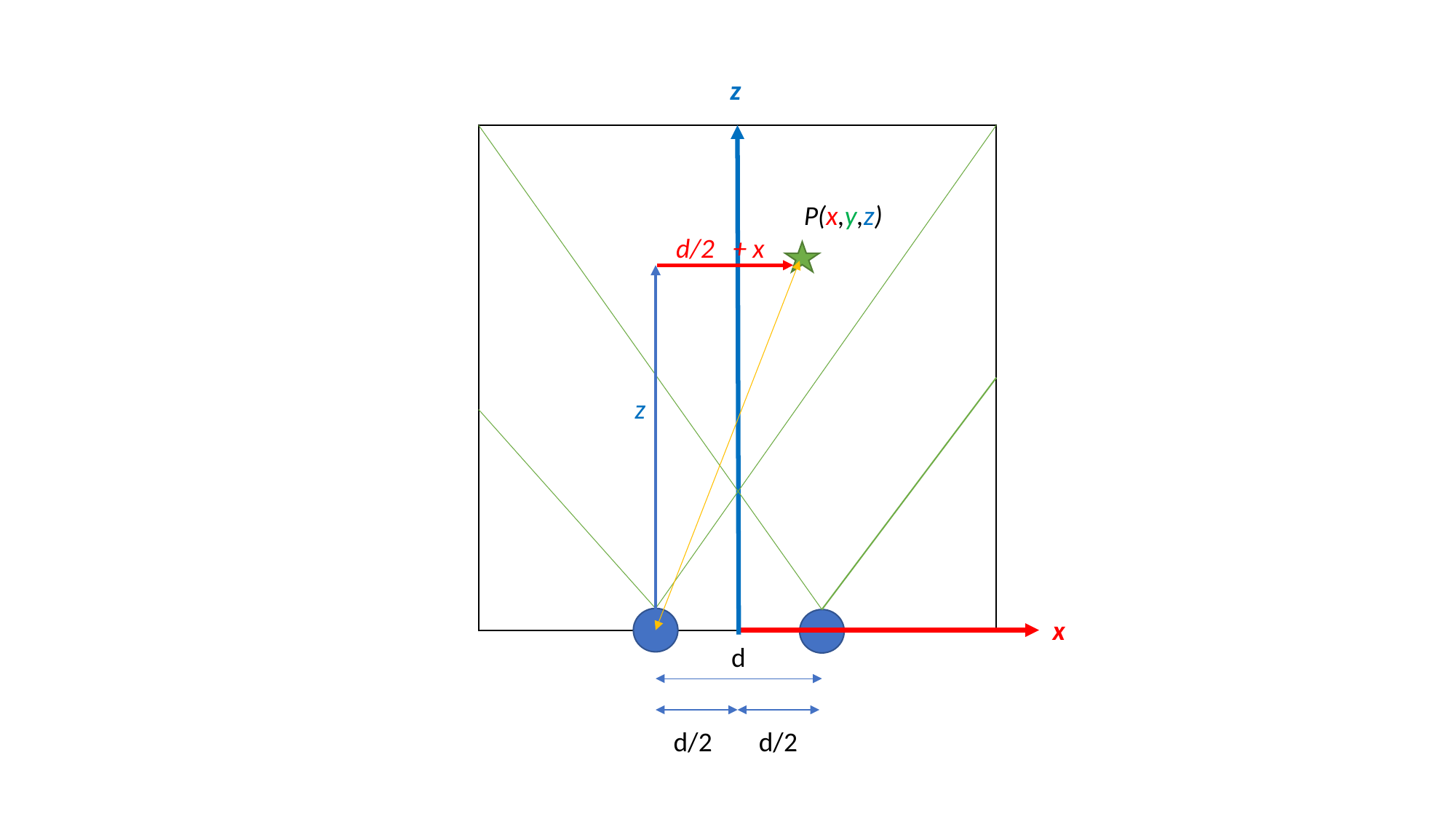

z

P(x,y,z)
d/2   + x

z
x

d
d/2
d/2